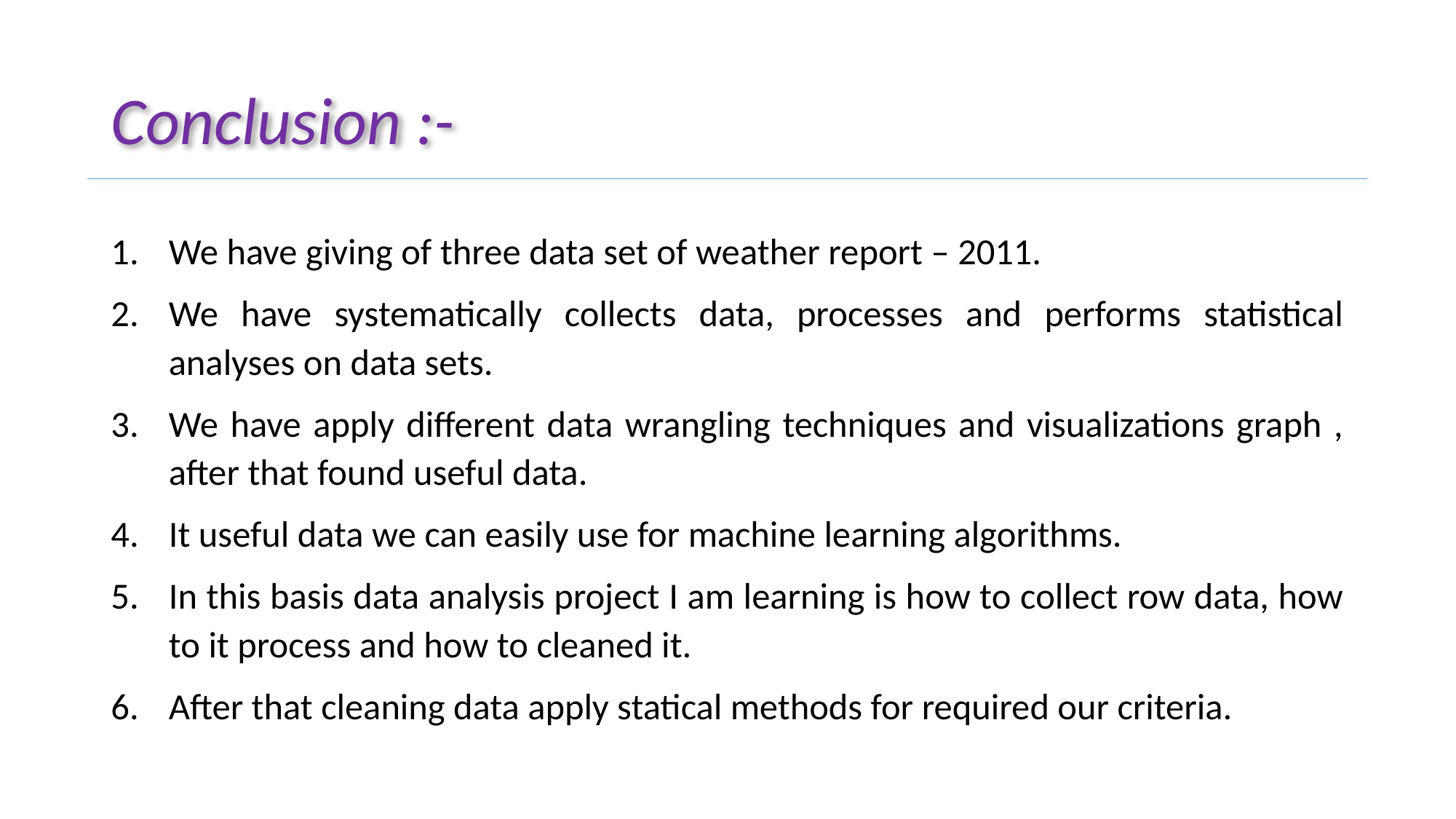

# Conclusion :-
We have giving of three data set of weather report – 2011.
We have systematically collects data, processes and performs statistical analyses on data sets.
We have apply different data wrangling techniques and visualizations graph , after that found useful data.
It useful data we can easily use for machine learning algorithms.
In this basis data analysis project I am learning is how to collect row data, how to it process and how to cleaned it.
After that cleaning data apply statical methods for required our criteria.